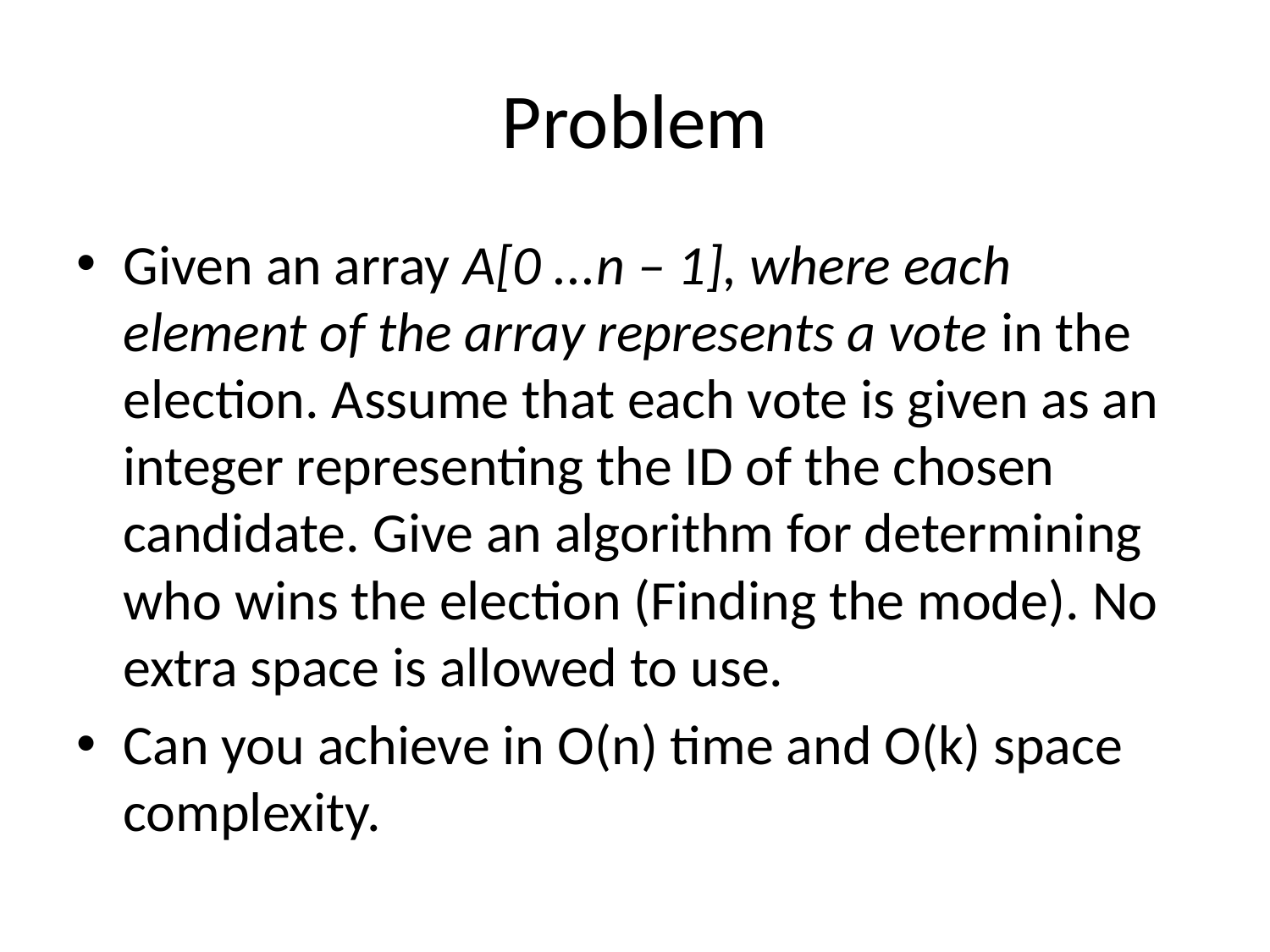

# Problem
Given an array A[0 ...n – 1], where each element of the array represents a vote in the election. Assume that each vote is given as an integer representing the ID of the chosen candidate. Give an algorithm for determining who wins the election (Finding the mode). No extra space is allowed to use.
Can you achieve in O(n) time and O(k) space complexity.